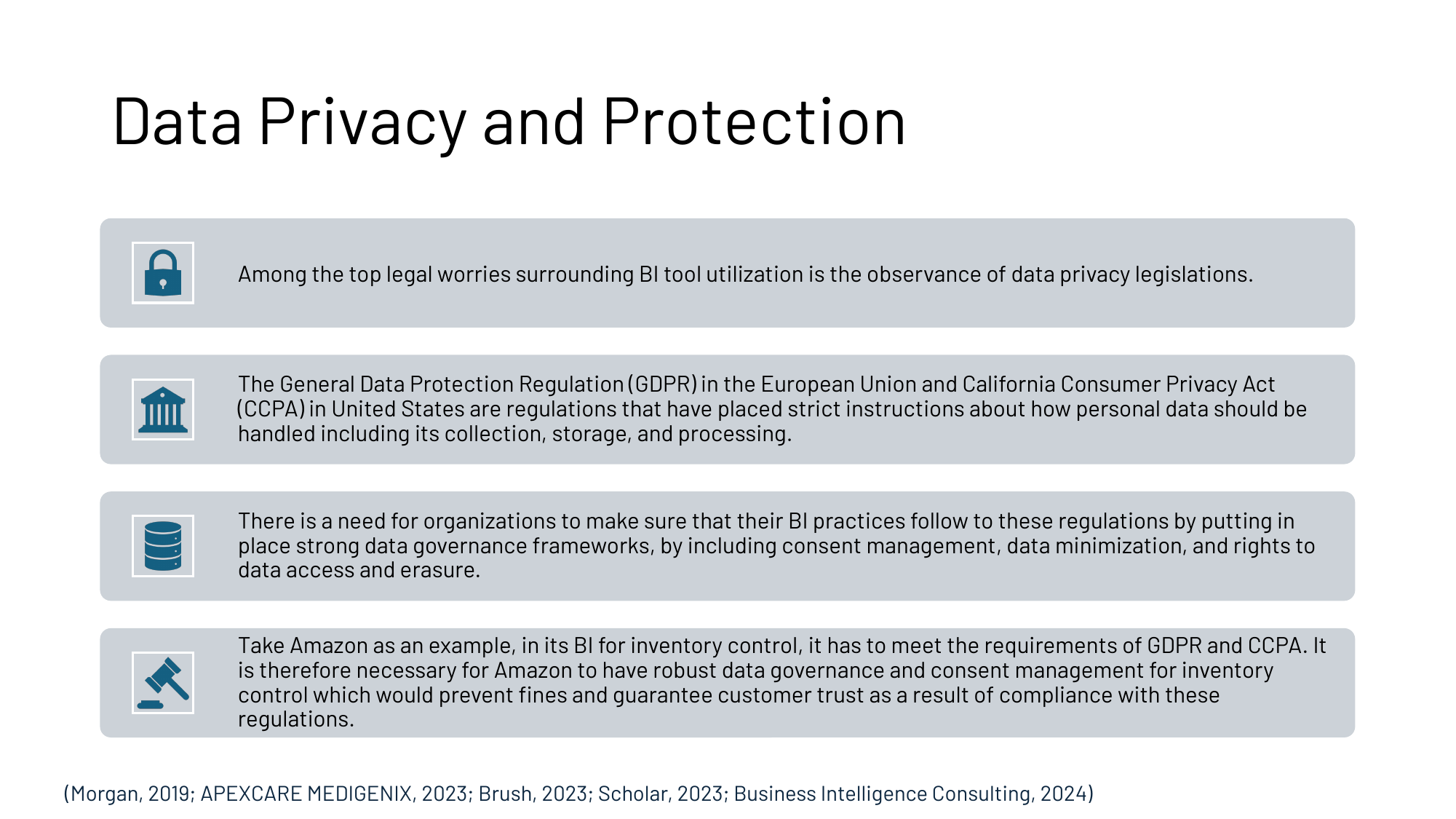

# Data Privacy and Protection
Among the top legal worries surrounding BI tool utilization is the observance of data privacy legislations.
The General Data Protection Regulation (GDPR) in the European Union and California Consumer Privacy Act (CCPA) in United States are regulations that have placed strict instructions about how personal data should be handled including its collection, storage, and processing.
There is a need for organizations to make sure that their BI practices follow to these regulations by putting in place strong data governance frameworks, by including consent management, data minimization, and rights to data access and erasure.
Take Amazon as an example, in its BI for inventory control, it has to meet the requirements of GDPR and CCPA. It is therefore necessary for Amazon to have robust data governance and consent management for inventory control which would prevent fines and guarantee customer trust as a result of compliance with these regulations.
(Morgan, 2019; APEXCARE MEDIGENIX, 2023; Brush, 2023; Scholar, 2023; Business Intelligence Consulting, 2024)